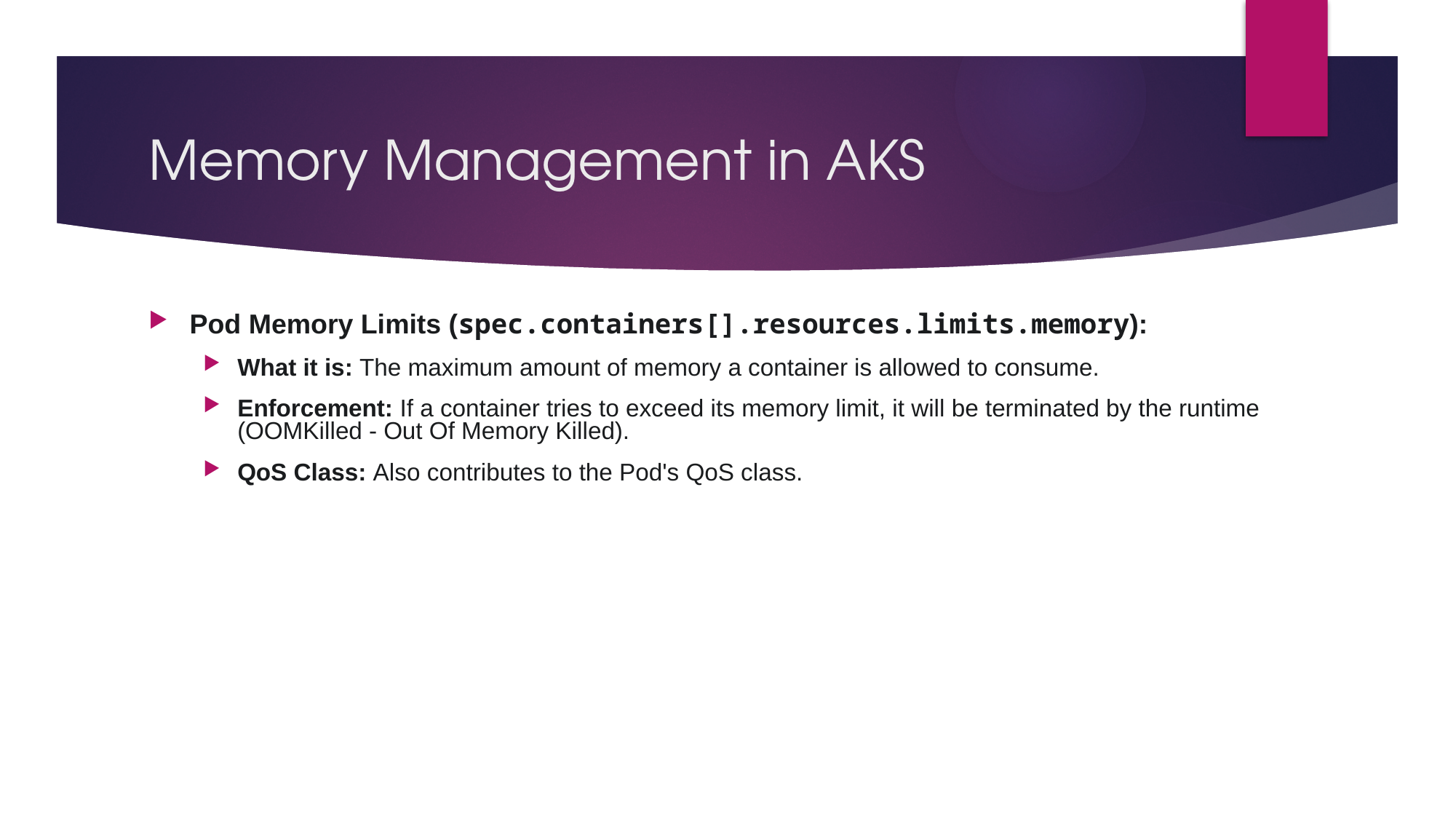

# Memory Management in AKS
Pod Memory Limits (spec.containers[].resources.limits.memory):
What it is: The maximum amount of memory a container is allowed to consume.
Enforcement: If a container tries to exceed its memory limit, it will be terminated by the runtime (OOMKilled - Out Of Memory Killed).
QoS Class: Also contributes to the Pod's QoS class.